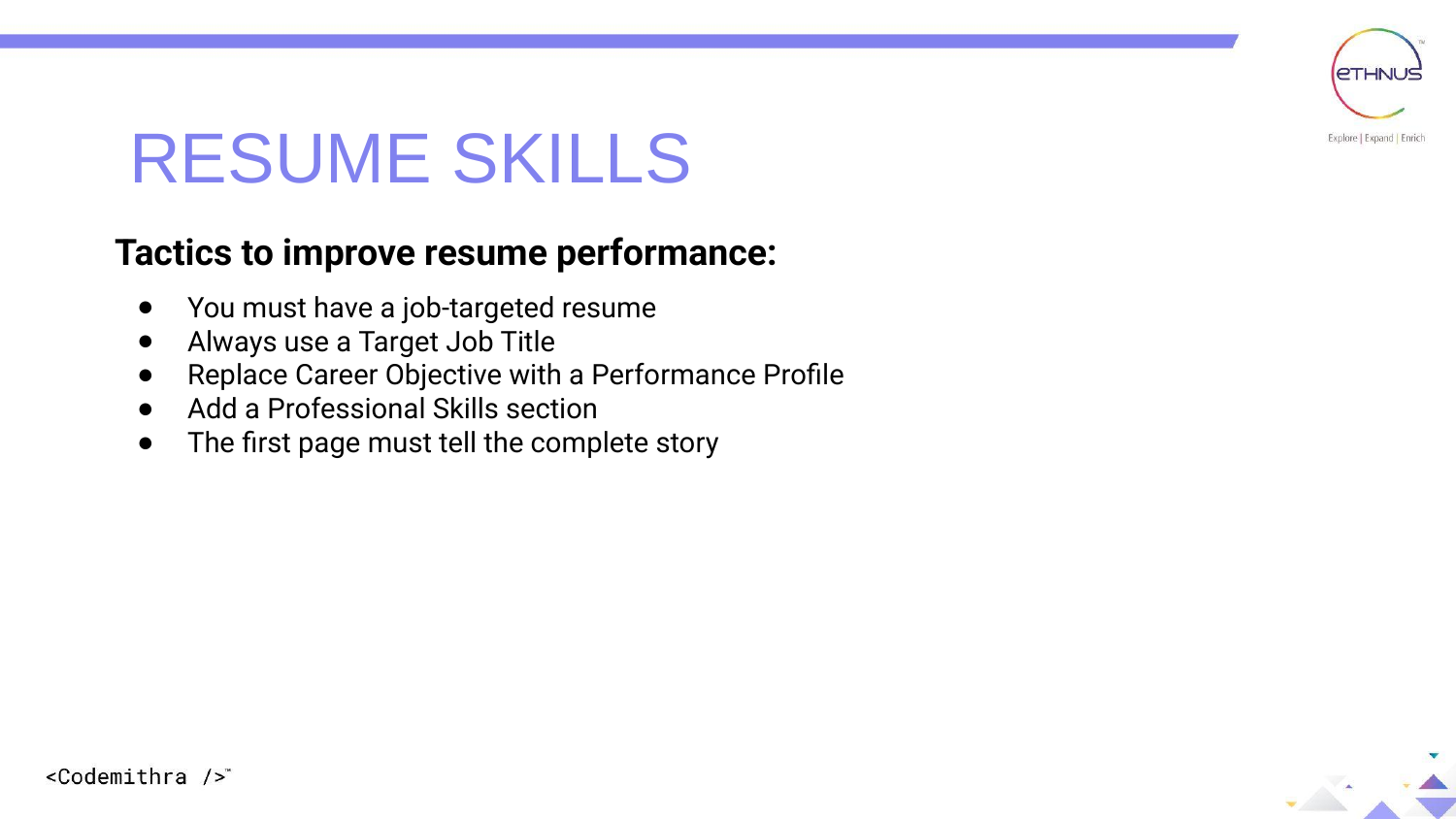

RESUME SKILLS

RESUME SKILLS
Tactics to improve resume performance:
You must have a job-targeted resume
Always use a Target Job Title
Replace Career Objective with a Performance Profile
Add a Professional Skills section
The first page must tell the complete story